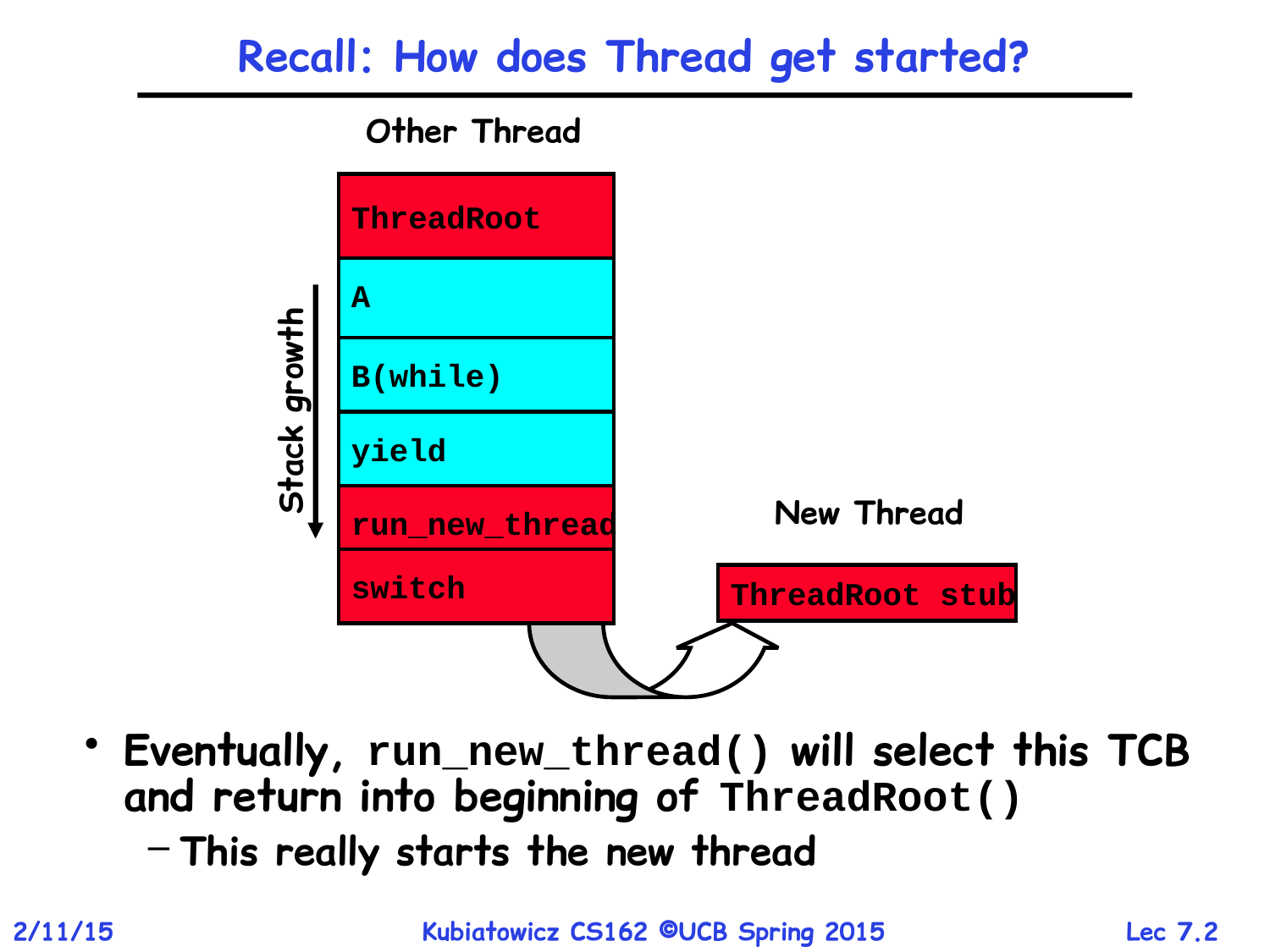

# Recall: How does Thread get started?
Other Thread
ThreadRoot
A

Stack growth
B(while)
yield
run_new_thread
switch
New Thread
ThreadRoot stub

Eventually, run_new_thread() will select this TCB and return into beginning of ThreadRoot()
This really starts the new thread